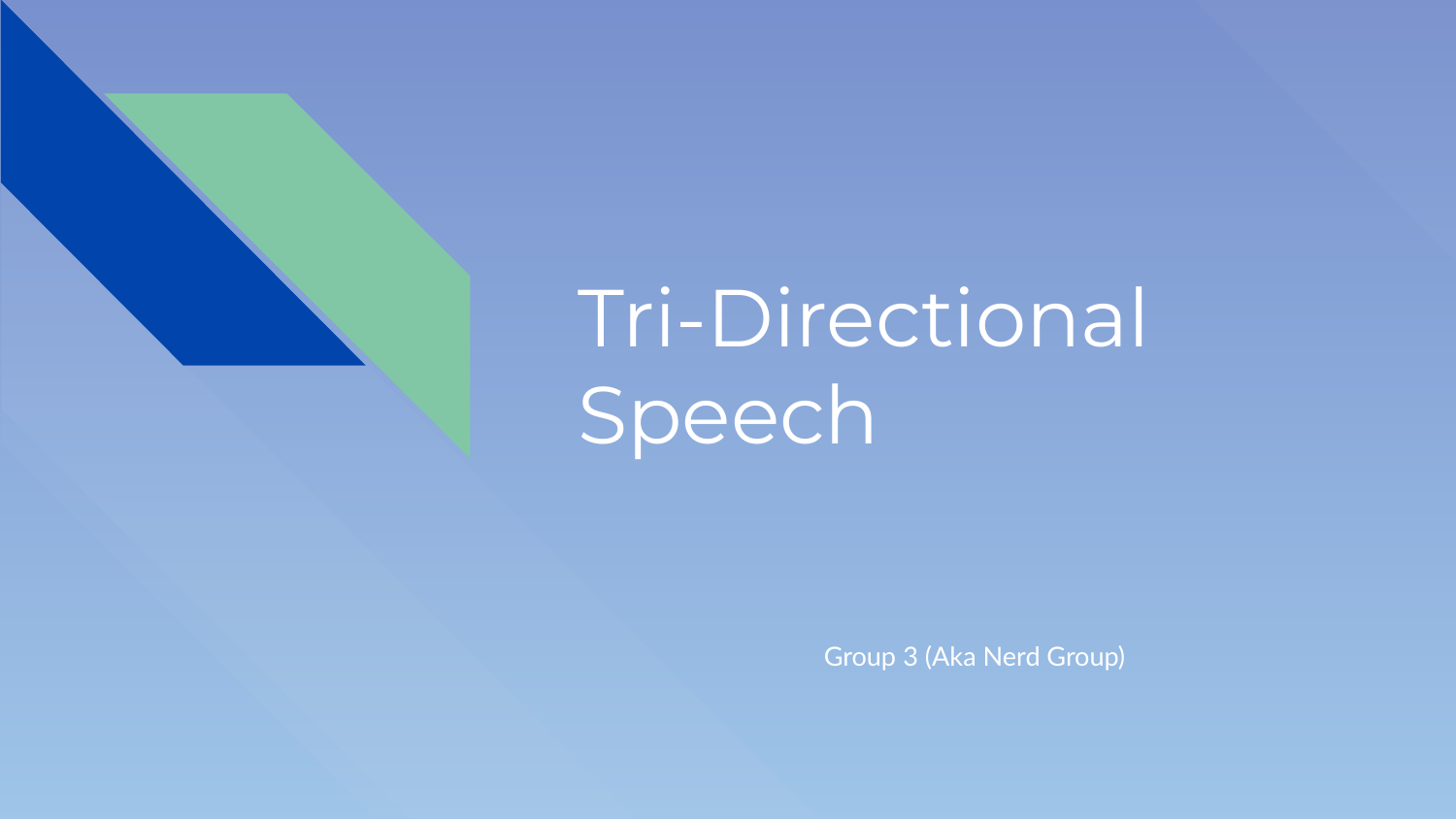

# Tri-Directional Speech
Group 3 (Aka Nerd Group)